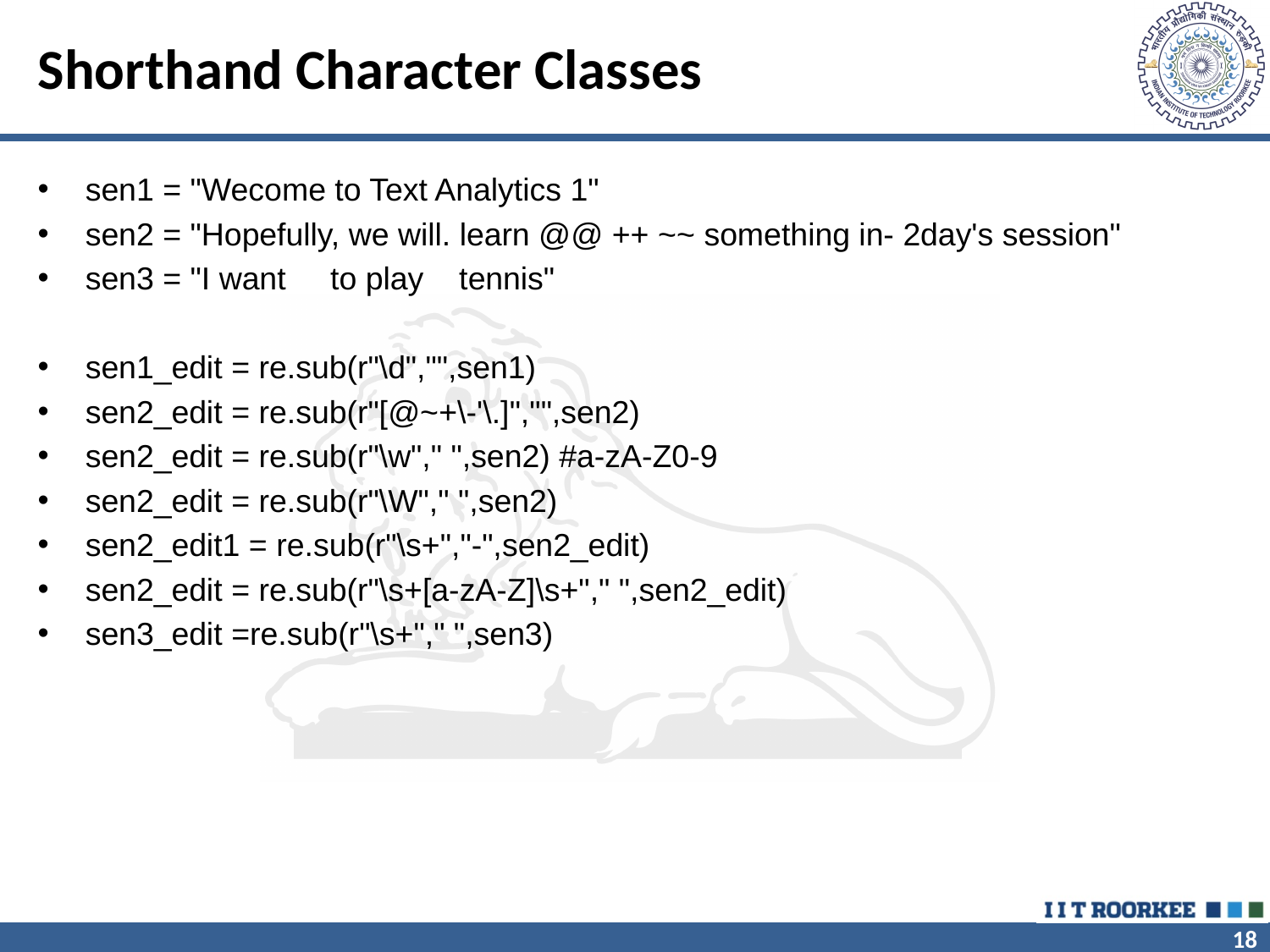

# Shorthand Character Classes
sen1 = "Wecome to Text Analytics 1"
sen2 = "Hopefully, we will. learn @@ ++ ~~ something in- 2day's session"
sen3 = "I want     to play    tennis"

sen1_edit = re.sub(r"\d","",sen1)
sen2_edit = re.sub(r"[@~+\-'\.]","",sen2)
sen2_edit = re.sub(r"\w"," ",sen2) #a-zA-Z0-9
sen2_edit = re.sub(r"\W"," ",sen2)
sen2_edit1 = re.sub(r"\s+","-",sen2_edit)
sen2_edit = re.sub(r"\s+[a-zA-Z]\s+"," ",sen2_edit)
sen3_edit =re.sub(r"\s+"," ",sen3)